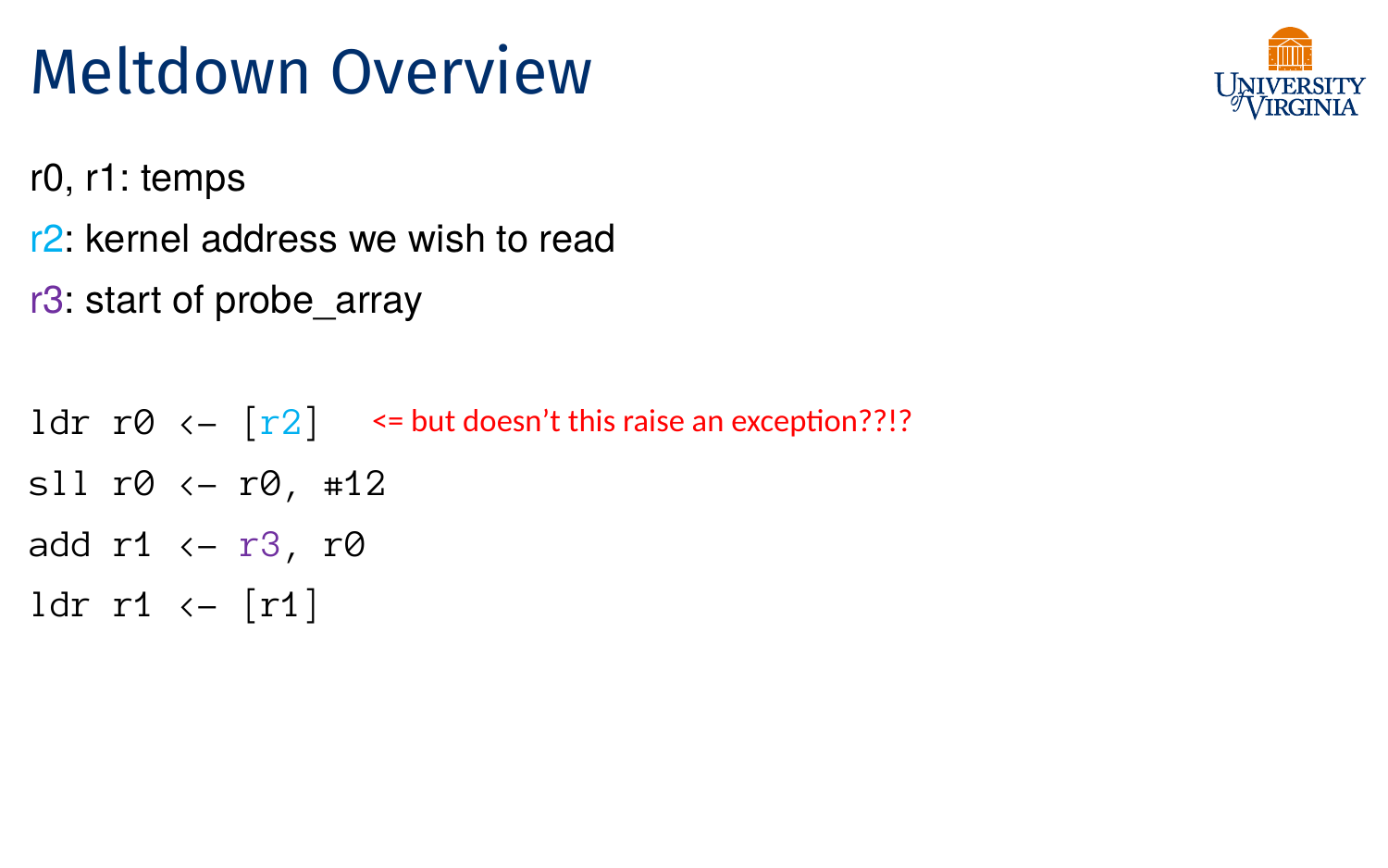

# Meltdown Overview
r0, r1: temps
r2: kernel address we wish to read
r3: start of probe_array

ldr r0 <- [r2]
sll r0 <- r0, #12
add r1 <- r3, r0
ldr r1 <- [r1]
<= but doesn’t this raise an exception??!?